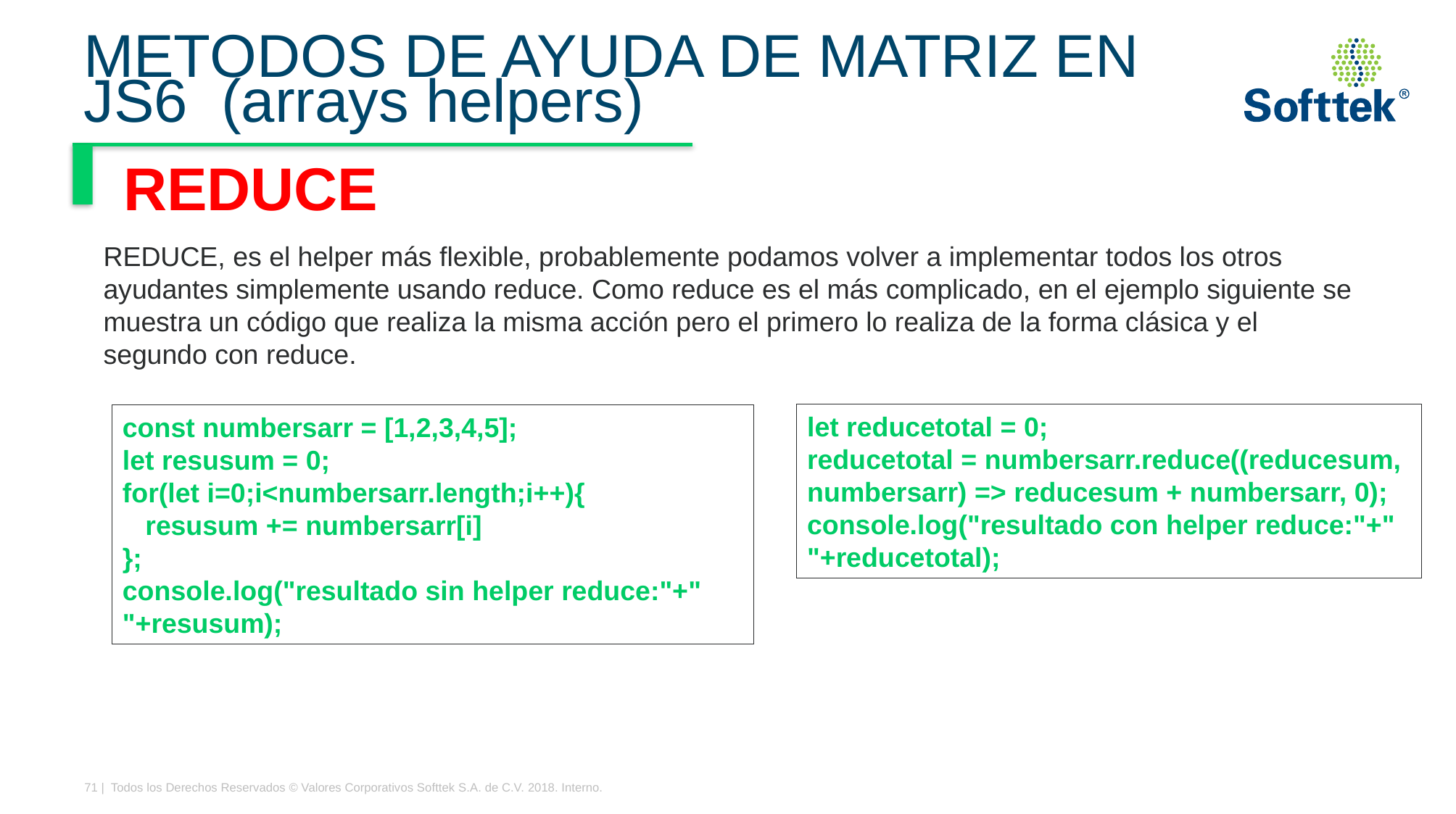

# METODOS DE AYUDA DE MATRIZ EN JS6  (arrays helpers)

REDUCE
REDUCE, es el helper más flexible, probablemente podamos volver a implementar todos los otros ayudantes simplemente usando reduce. Como reduce es el más complicado, en el ejemplo siguiente se muestra un código que realiza la misma acción pero el primero lo realiza de la forma clásica y el segundo con reduce.
let reducetotal = 0;
reducetotal = numbersarr.reduce((reducesum, numbersarr) => reducesum + numbersarr, 0);
console.log("resultado con helper reduce:"+" "+reducetotal);
const numbersarr = [1,2,3,4,5];
let resusum = 0;
for(let i=0;i<numbersarr.length;i++){
   resusum += numbersarr[i]
};
console.log("resultado sin helper reduce:"+" "+resusum);